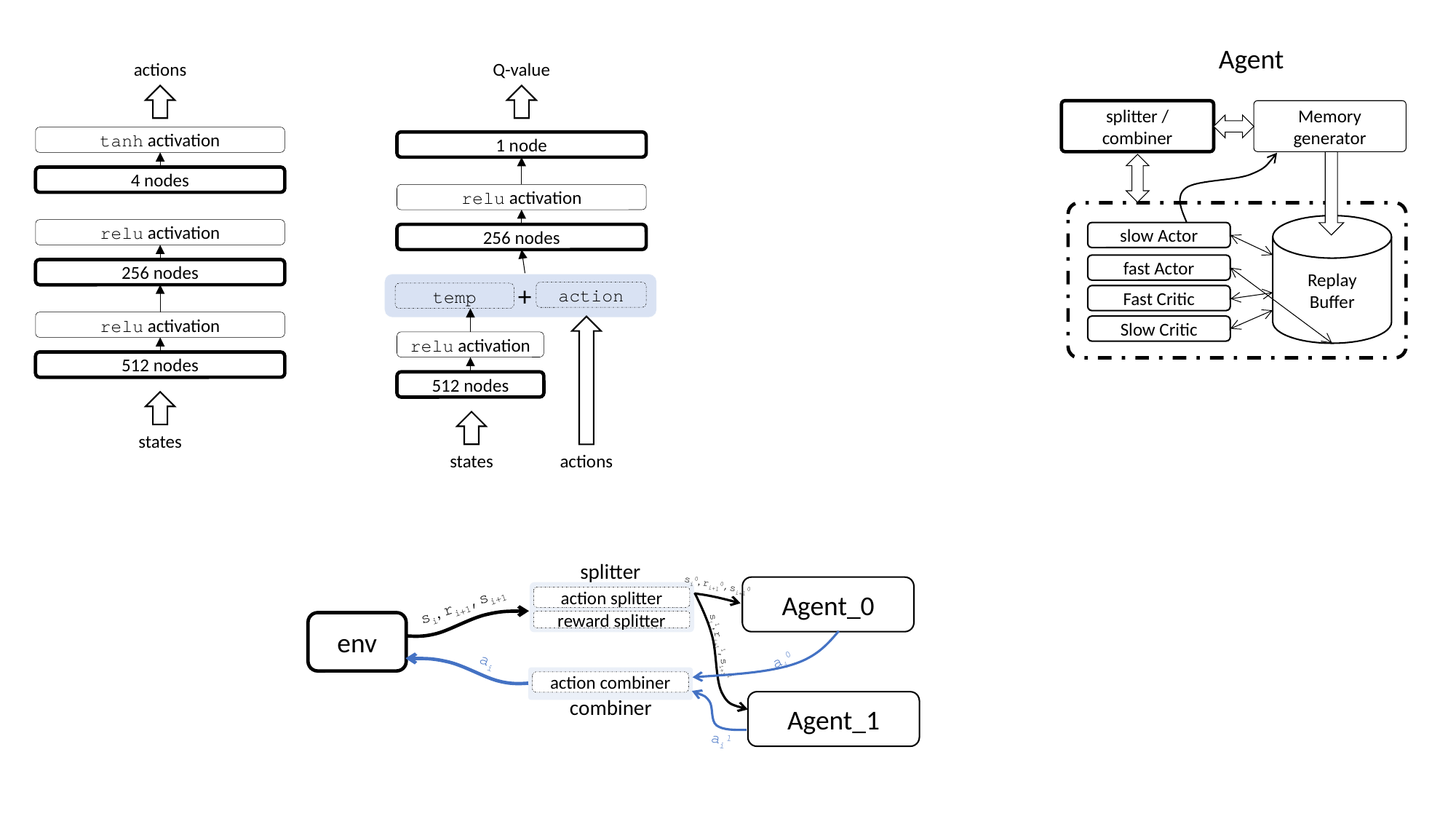

Agent
actions

tanh activation
4 nodes
relu activation
256 nodes
relu activation
512 nodes

states
Q-value

1 node
relu activation
256 nodes
+

action
temp

relu activation
512 nodes

states
actions
splitter / combiner
Memory generator

Replay Buffer
slow Actor
fast Actor
Fast Critic
Slow Critic
splitter
si0, ri+10,si+10
Agent_0

action splitter
si, ri+1,si+1

reward splitter
env

si1, ri+11,si+11
ai0
ai

action combiner
combiner

Agent_1
ai1